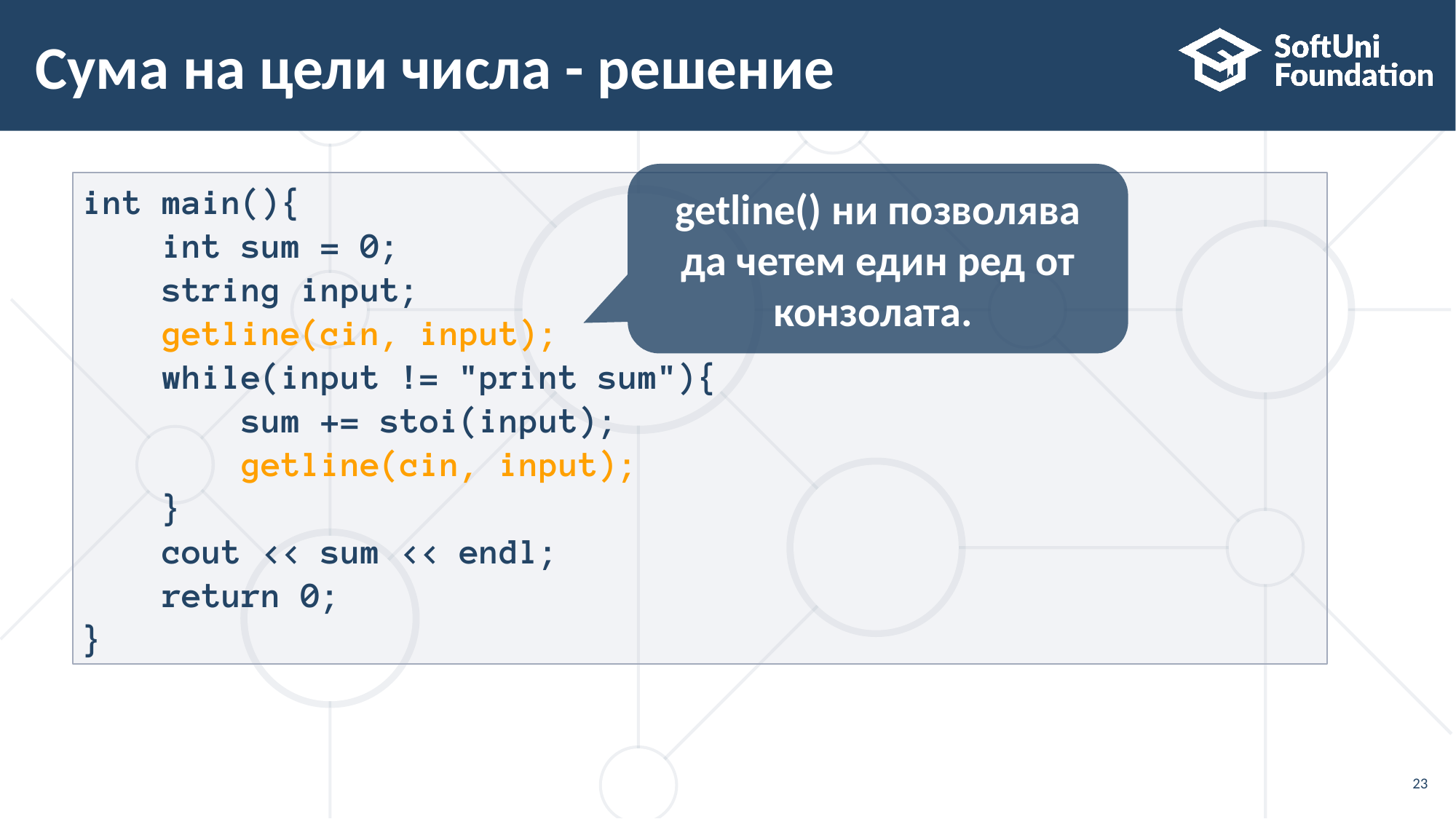

# Сума на цели числа - решение
getline() ни позволява да четем един ред от конзолата.
int main(){
    int sum = 0;
    string input;
    getline(cin, input);
    while(input != "print sum"){
        sum += stoi(input);
        getline(cin, input);
    }
    cout << sum << endl;
    return 0;
}
23